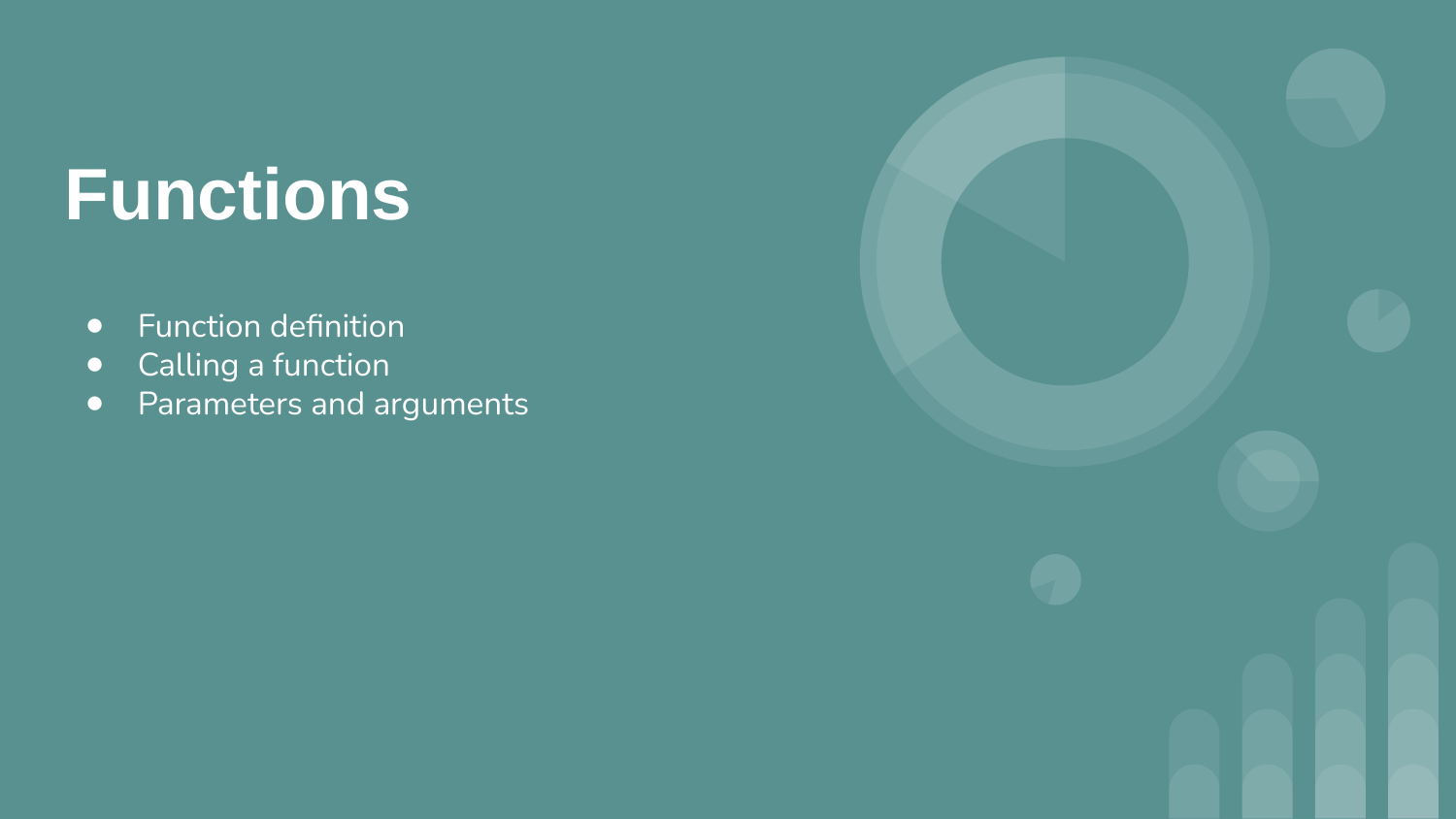

# Functions
Function definition
Calling a function
Parameters and arguments